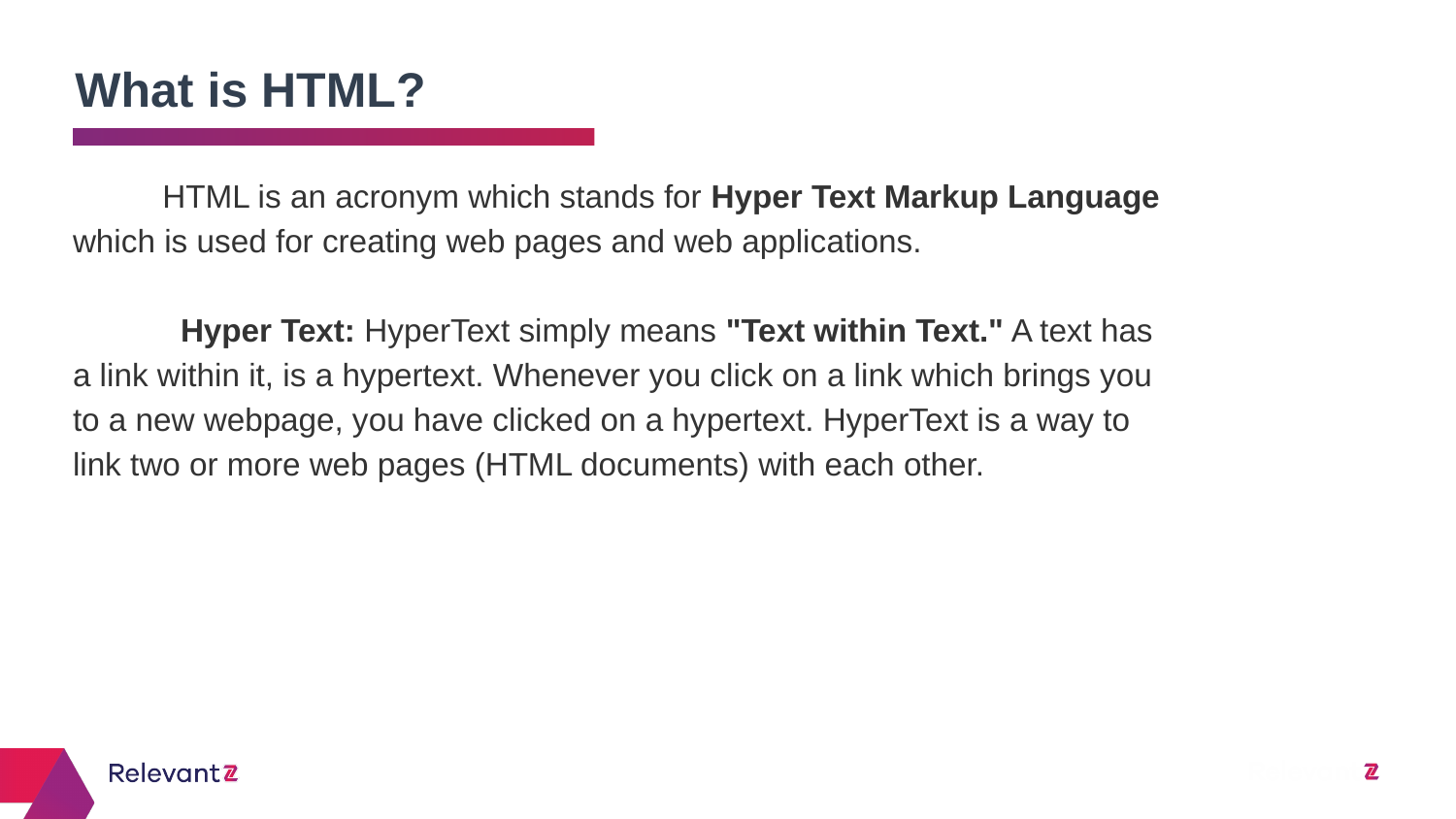

What is HTML?
# HTML is an acronym which stands for Hyper Text Markup Language which is used for creating web pages and web applications.

            Hyper Text: HyperText simply means "Text within Text." A text has a link within it, is a hypertext. Whenever you click on a link which brings you to a new webpage, you have clicked on a hypertext. HyperText is a way to link two or more web pages (HTML documents) with each other.